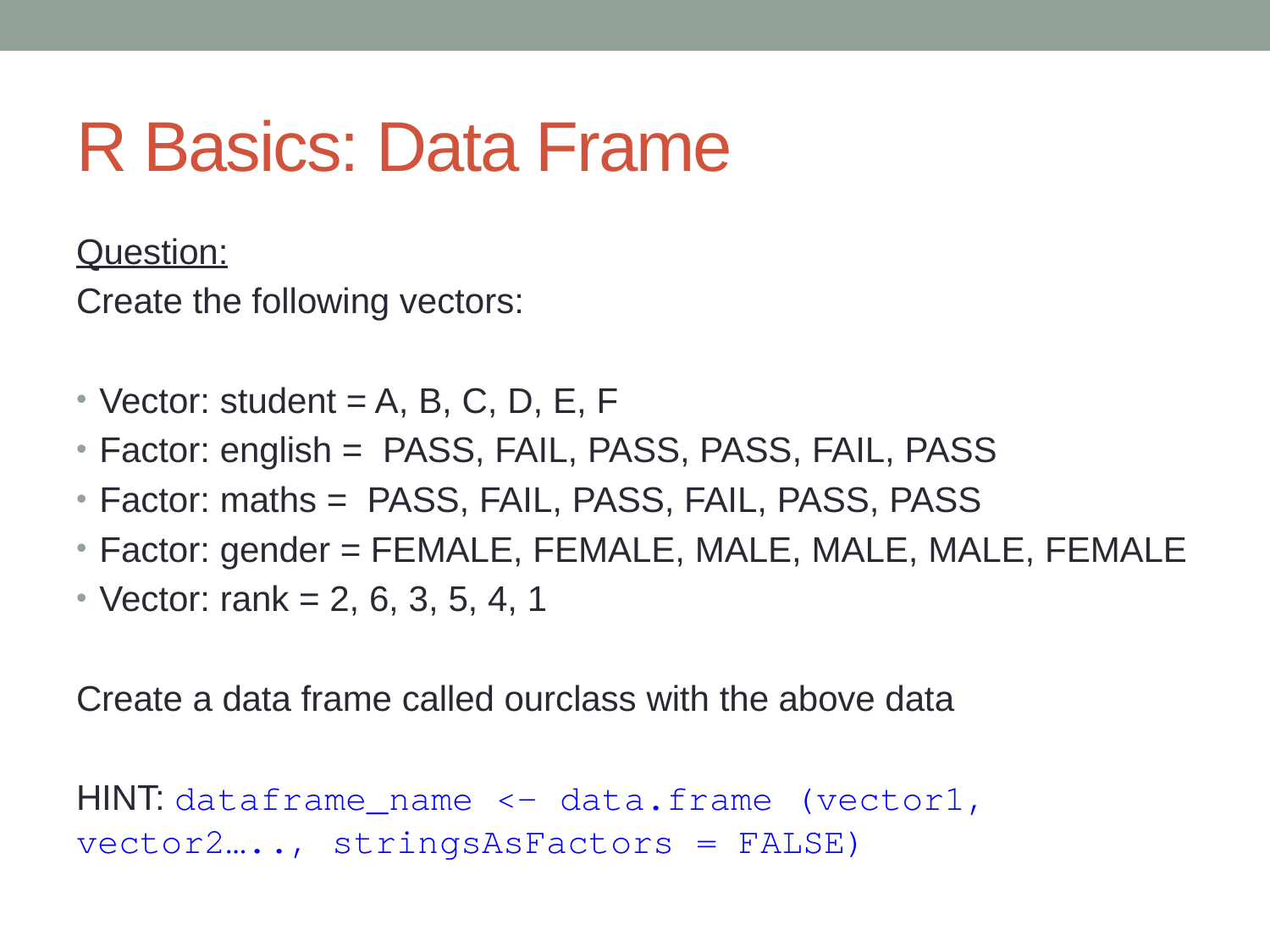

# R Basics: Data Frame
Question:
Create the following vectors:

Vector: student = A, B, C, D, E, F
Factor: english =  PASS, FAIL, PASS, PASS, FAIL, PASS
Factor: maths =  PASS, FAIL, PASS, FAIL, PASS, PASS
Factor: gender = FEMALE, FEMALE, MALE, MALE, MALE, FEMALE
Vector: rank = 2, 6, 3, 5, 4, 1

Create a data frame called ourclass with the above data

HINT: dataframe_name <- data.frame (vector1, vector2….., stringsAsFactors = FALSE)